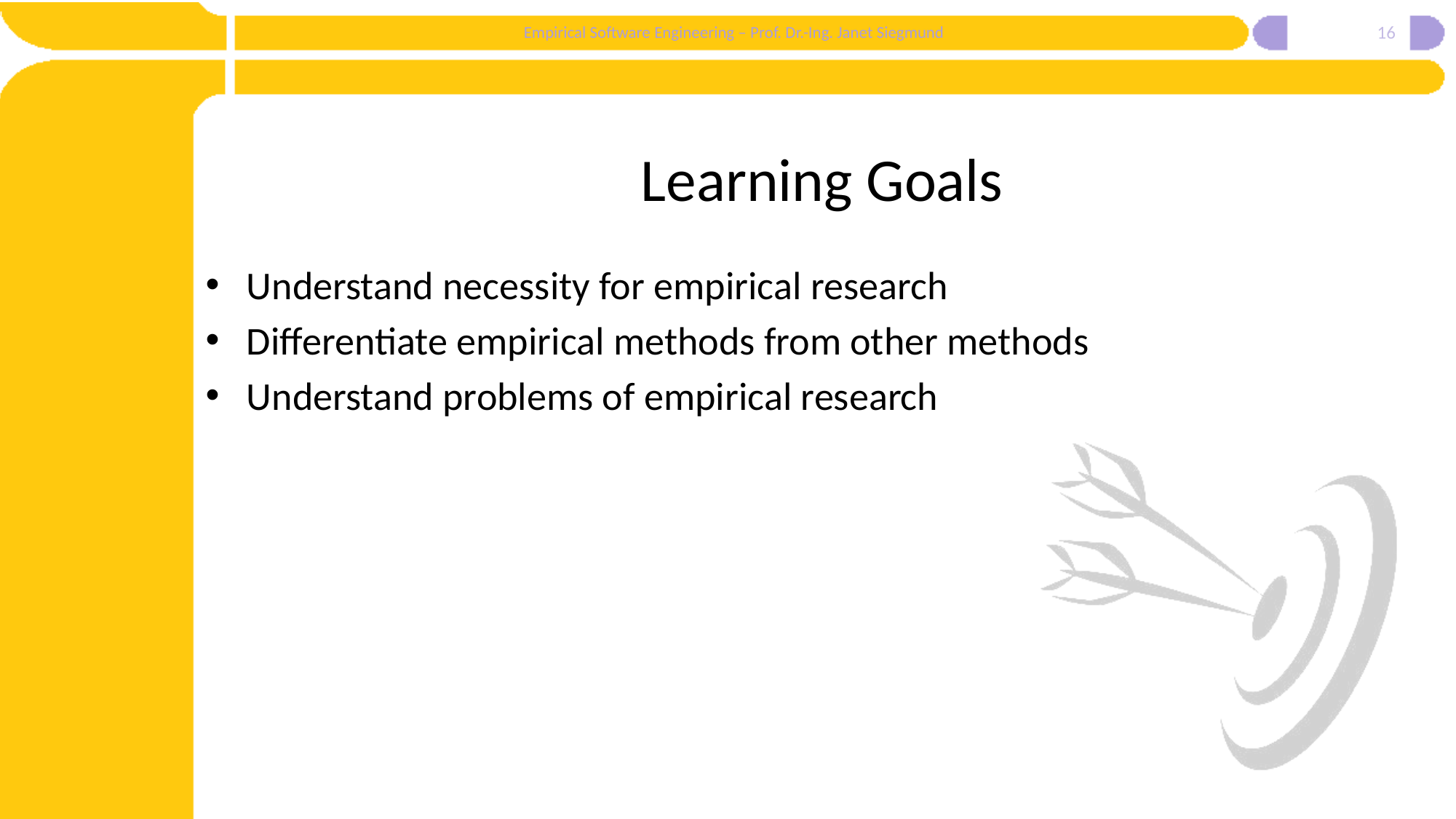

16
# Learning Goals
Understand necessity for empirical research
Differentiate empirical methods from other methods
Understand problems of empirical research